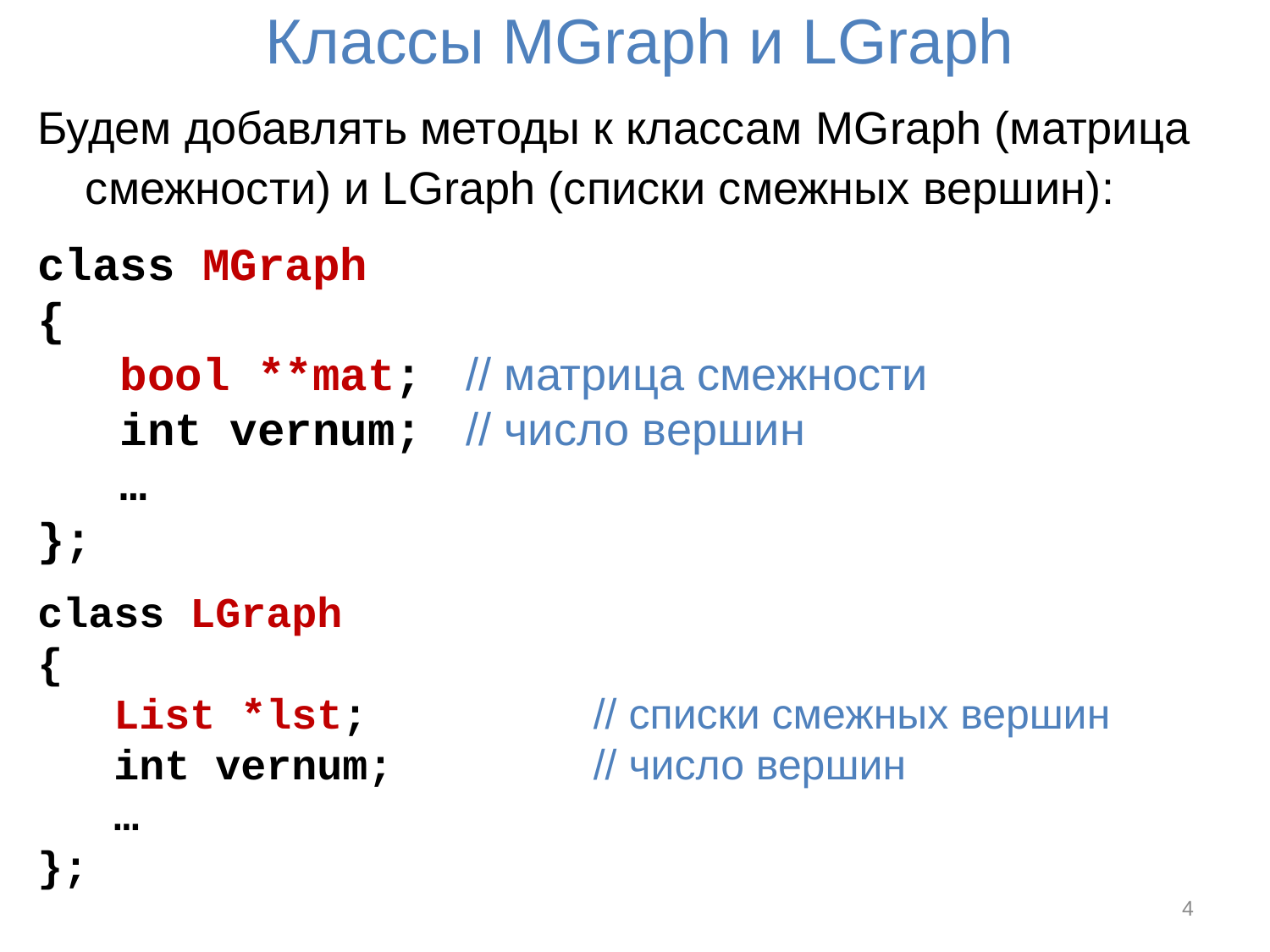

# Классы MGraph и LGraph
Будем добавлять методы к классам MGraph (матрица смежности) и LGraph (списки смежных вершин):
class MGraph
{
   bool **mat;	// матрица смежности
   int vernum;	// число вершин
   …
};
class LGraph
{
   List *lst;		// списки смежных вершин
   int vernum;		// число вершин
   …
};
4